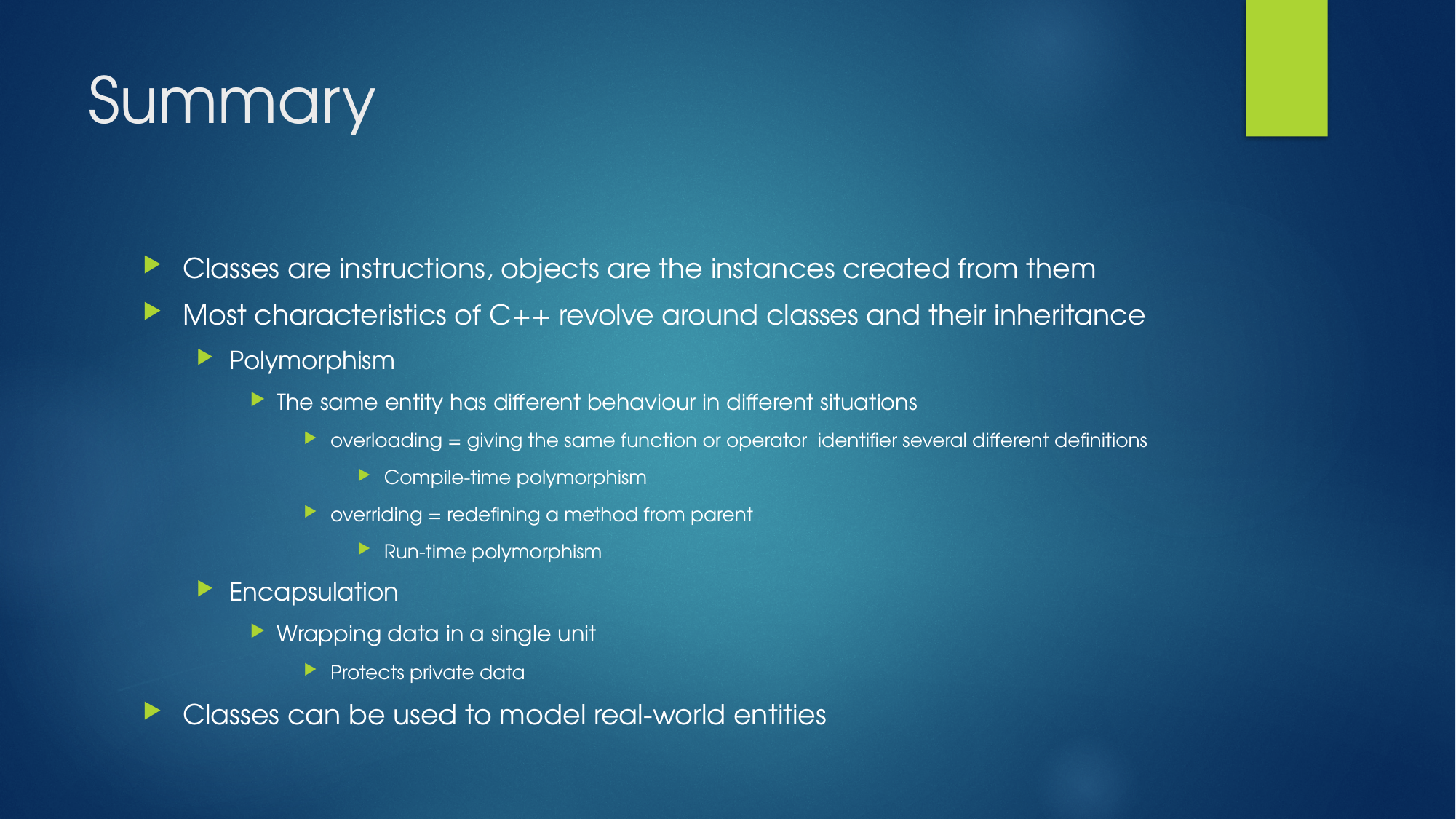

# Summary
Classes are instructions, objects are the instances created from them
Most characteristics of C++ revolve around classes and their inheritance
Polymorphism
The same entity has different behaviour in different situations
overloading = giving the same function or operator  identifier several different definitions
Compile-time polymorphism
overriding = redefining a method from parent
Run-time polymorphism
Encapsulation
Wrapping data in a single unit
Protects private data
Classes can be used to model real-world entities